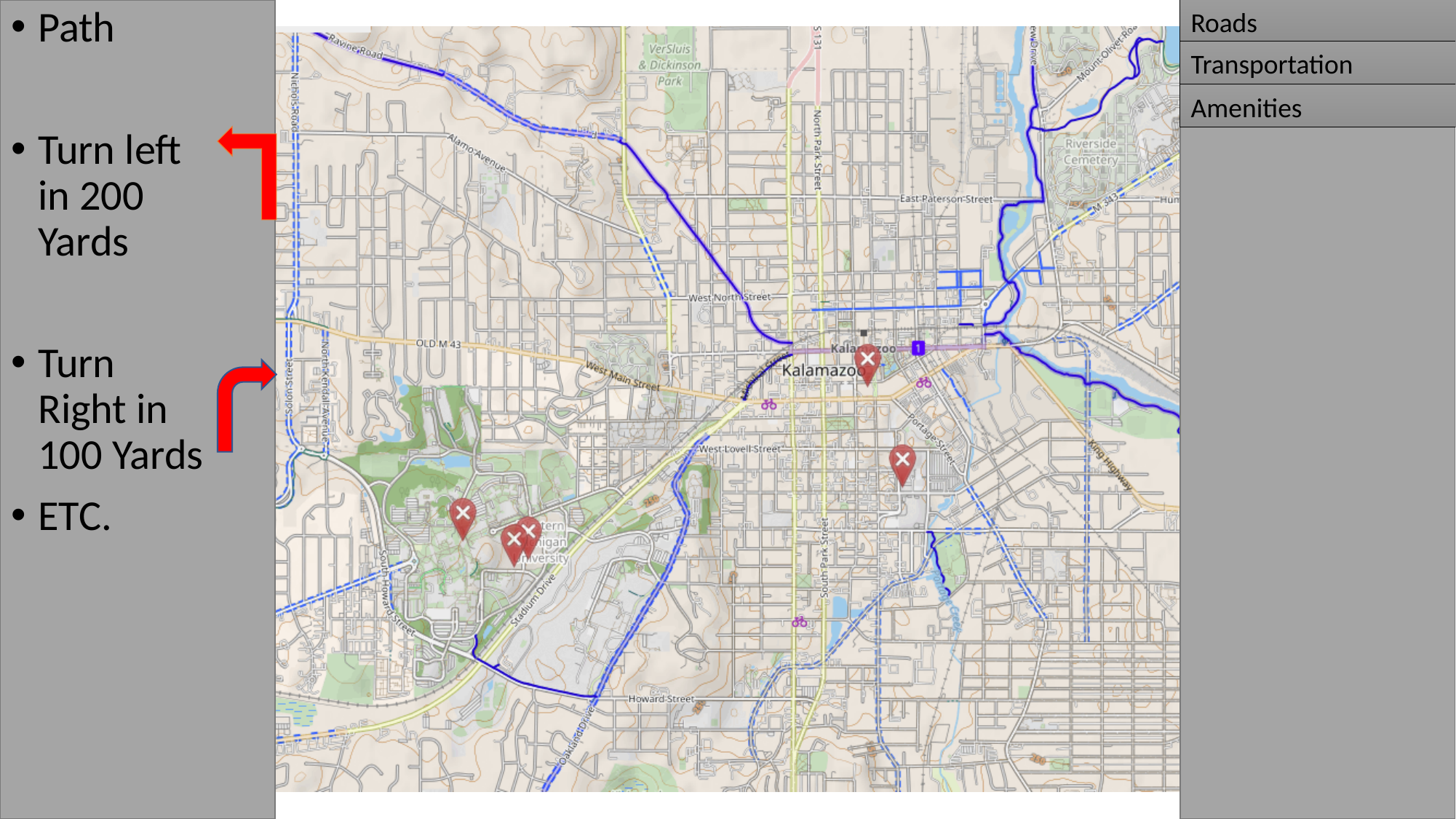

Path

Turn left in 200 Yards

Turn Right in 100 Yards
ETC.